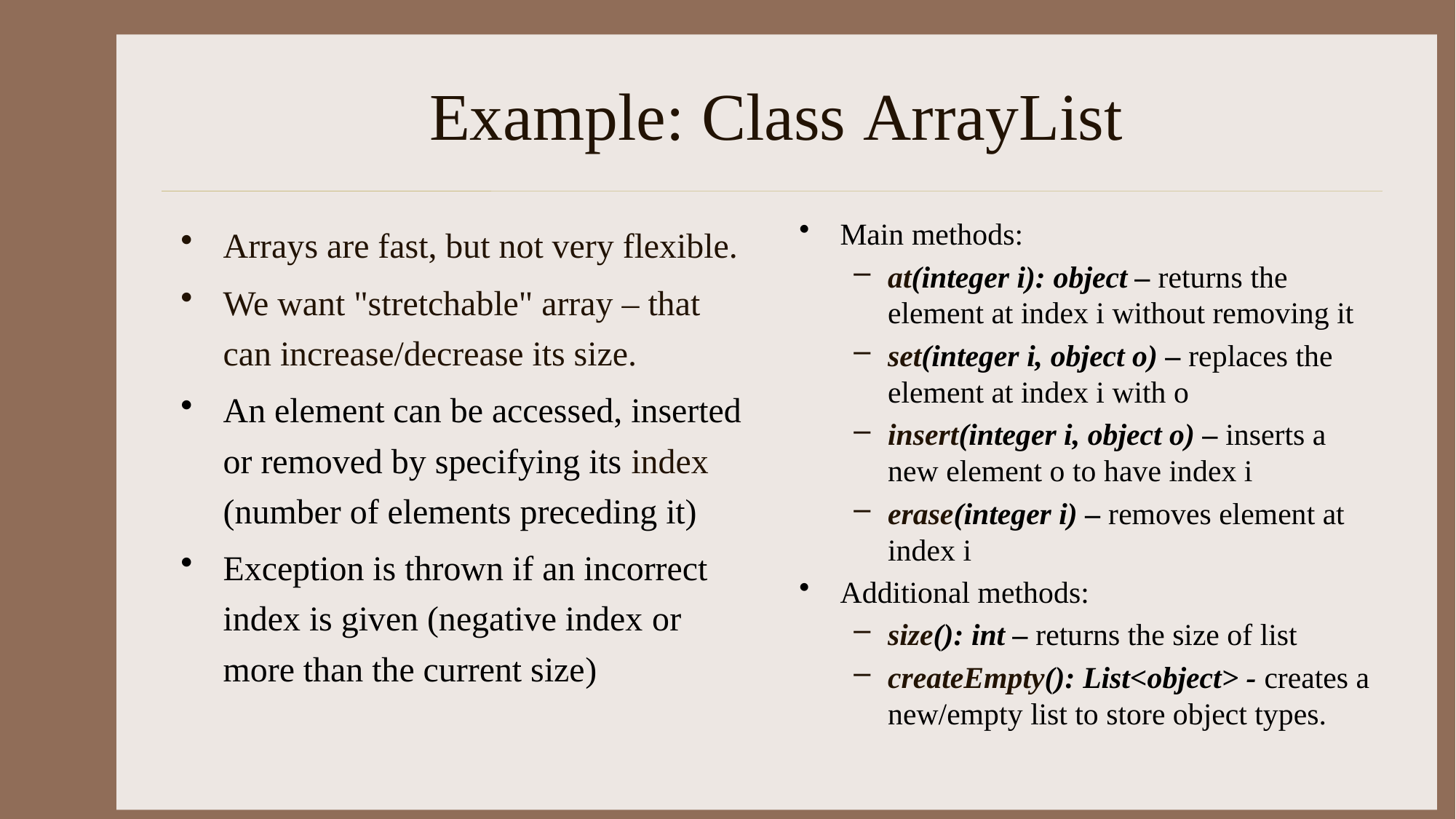

# Example: Class ArrayList
Arrays are fast, but not very flexible.
We want "stretchable" array – that can increase/decrease its size.
An element can be accessed, inserted or removed by specifying its index (number of elements preceding it)
Exception is thrown if an incorrect index is given (negative index or more than the current size)

Main methods:
at(integer i): object – returns the element at index i without removing it
set(integer i, object o) – replaces the element at index i with o
insert(integer i, object o) – inserts a new element o to have index i
erase(integer i) – removes element at index i
Additional methods:
size(): int – returns the size of list
createEmpty(): List<object> - creates a new/empty list to store object types.